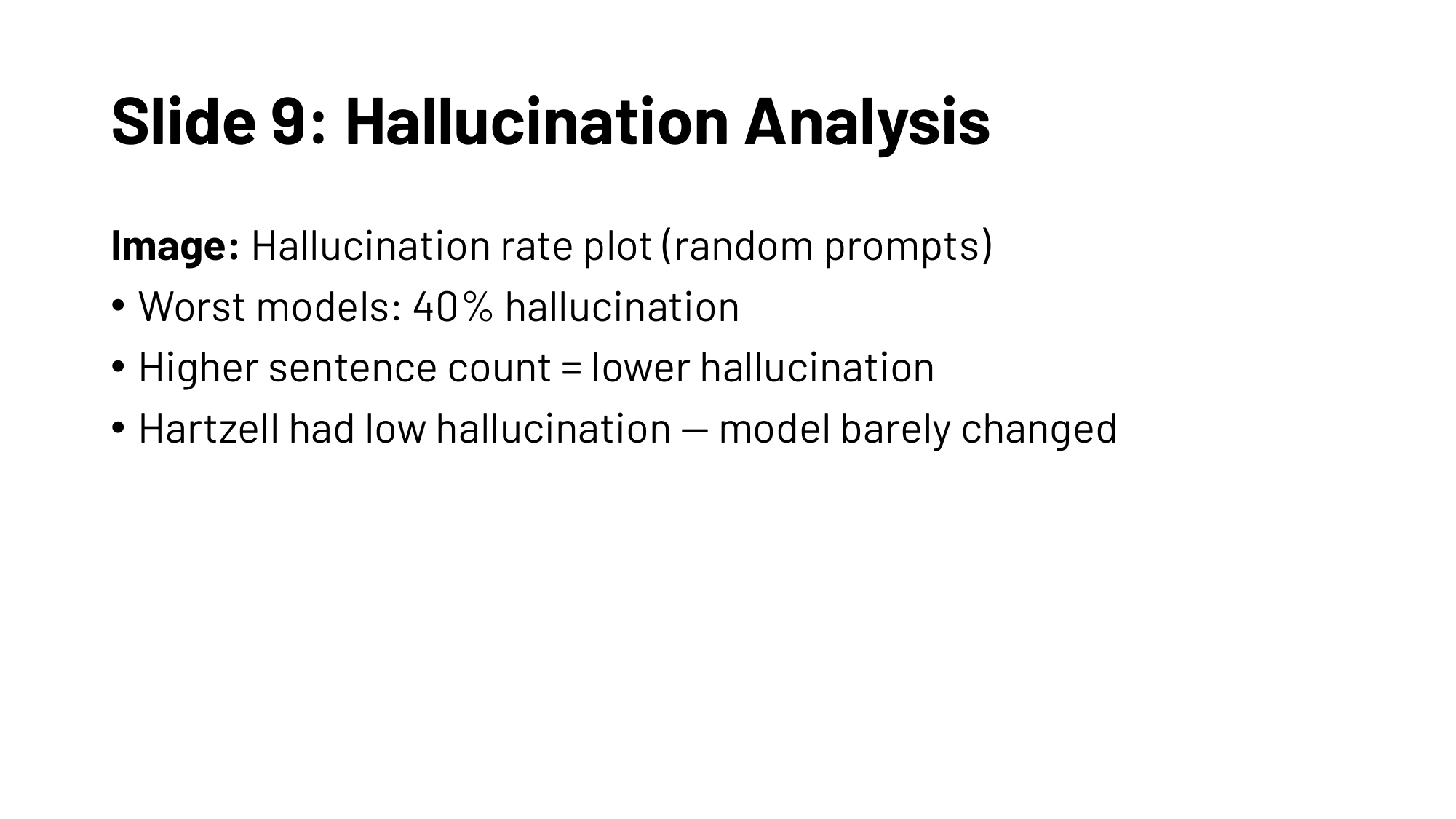

# Slide 9: Hallucination Analysis
Image: Hallucination rate plot (random prompts)
Worst models: 40% hallucination
Higher sentence count = lower hallucination
Hartzell had low hallucination — model barely changed